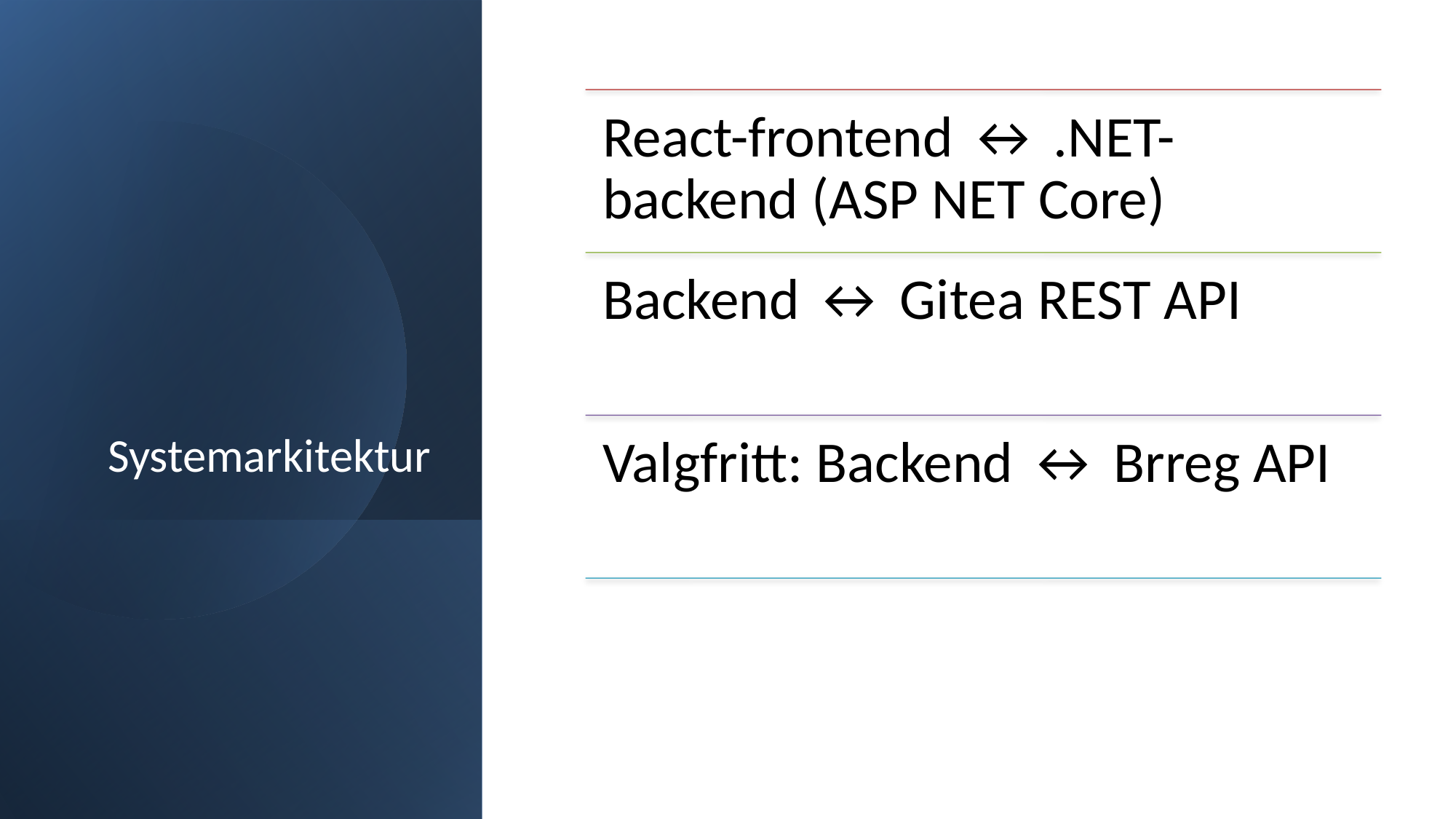

React-frontend ↔ .NET-backend (ASP NET Core)
Backend ↔ Gitea REST API
Valgfritt: Backend ↔ Brreg API

# Systemarkitektur

Espen Elstad Halsen - Fagprøve IT-utviklerfag - Digitaliseringsdirektoratet
11